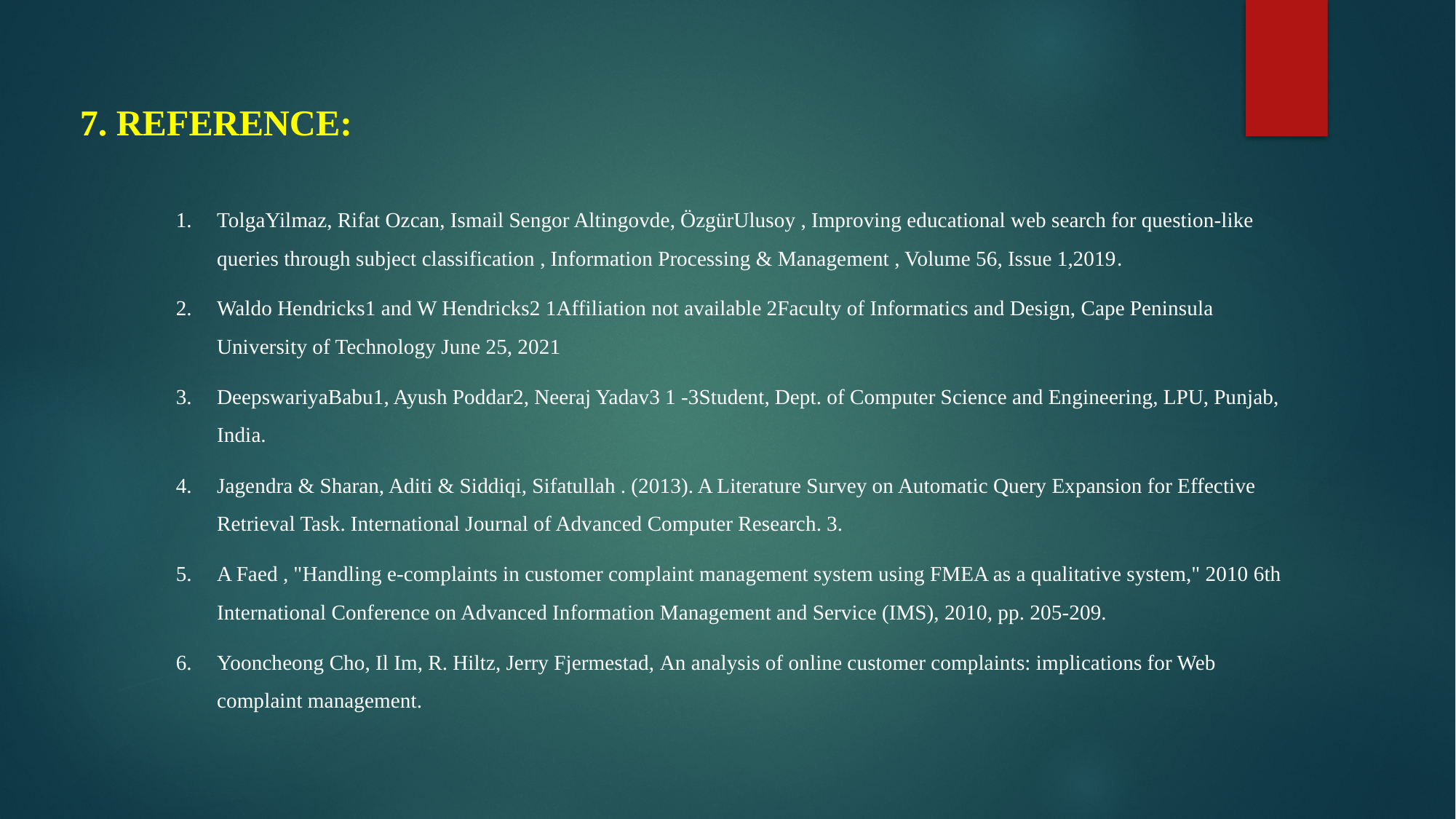

7. REFERENCE:

TolgaYilmaz, Rifat Ozcan, Ismail Sengor Altingovde, ÖzgürUlusoy , Improving educational web search for question-like queries through subject classification , Information Processing & Management , Volume 56, Issue 1,2019.
Waldo Hendricks1 and W Hendricks2 1Affiliation not available 2Faculty of Informatics and Design, Cape Peninsula University of Technology June 25, 2021
DeepswariyaBabu1, Ayush Poddar2, Neeraj Yadav3 1 -3Student, Dept. of Computer Science and Engineering, LPU, Punjab, India.
Jagendra & Sharan, Aditi & Siddiqi, Sifatullah . (2013). A Literature Survey on Automatic Query Expansion for Effective Retrieval Task. International Journal of Advanced Computer Research. 3.
A Faed , "Handling e-complaints in customer complaint management system using FMEA as a qualitative system," 2010 6th International Conference on Advanced Information Management and Service (IMS), 2010, pp. 205-209.
Yooncheong Cho, Il Im, R. Hiltz, Jerry Fjermestad, An analysis of online customer complaints: implications for Web complaint management.